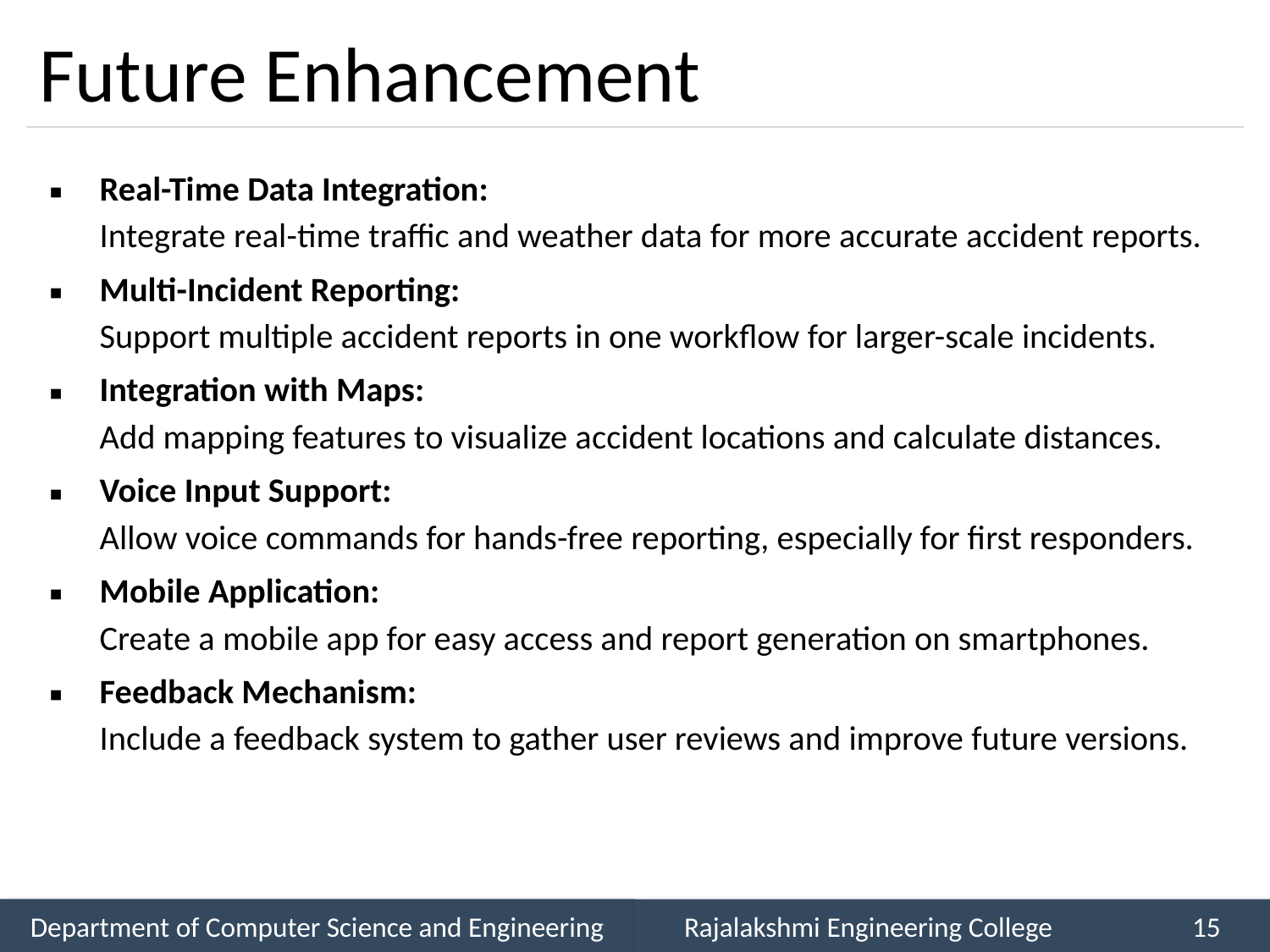

# Future Enhancement
Real-Time Data Integration:
Integrate real-time traffic and weather data for more accurate accident reports.
Multi-Incident Reporting:
Support multiple accident reports in one workflow for larger-scale incidents.
Integration with Maps:
Add mapping features to visualize accident locations and calculate distances.
Voice Input Support:
Allow voice commands for hands-free reporting, especially for first responders.
Mobile Application:
Create a mobile app for easy access and report generation on smartphones.
Feedback Mechanism:
Include a feedback system to gather user reviews and improve future versions.